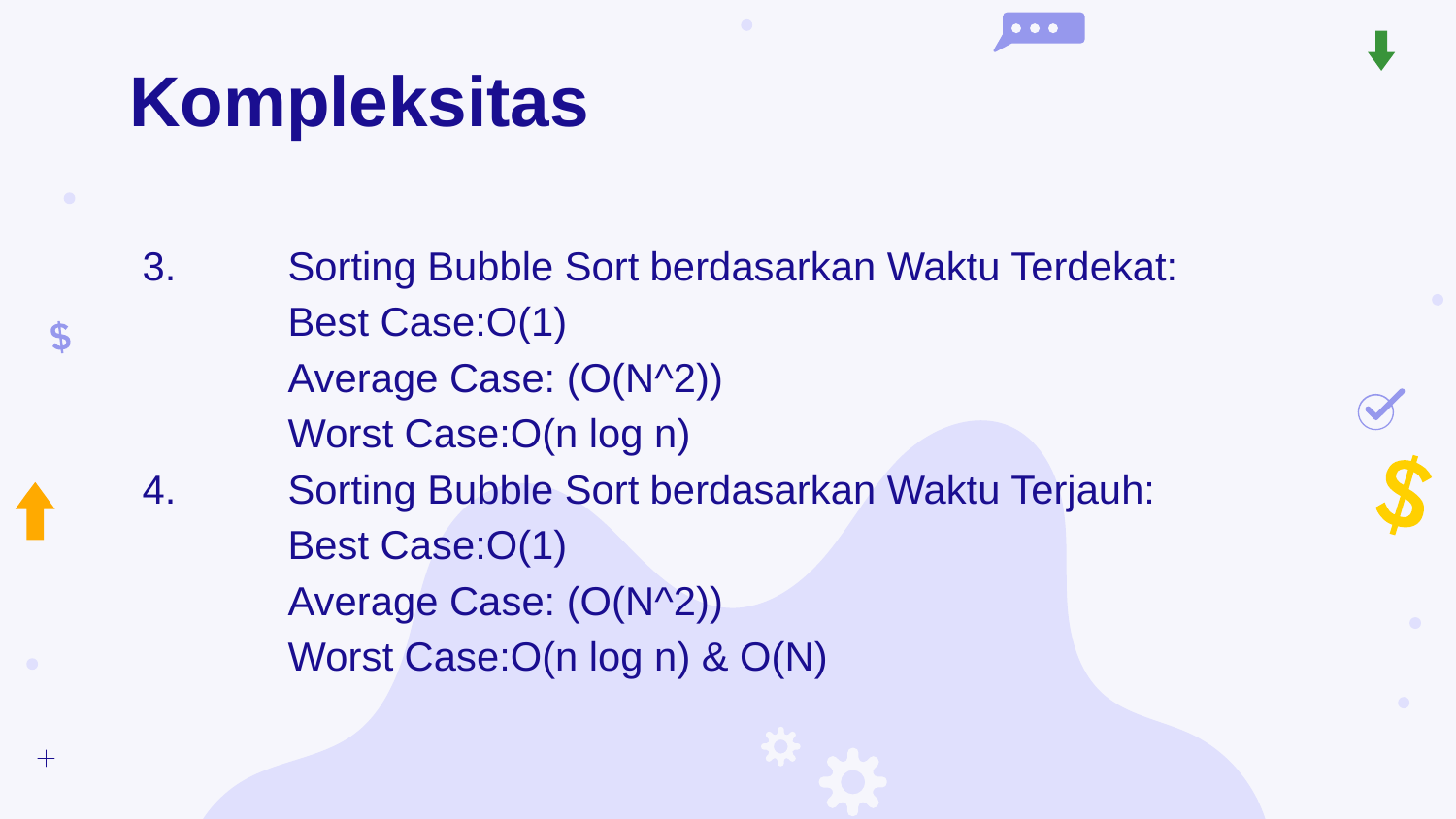

Kompleksitas
3. 	Sorting Bubble Sort berdasarkan Waktu Terdekat:
	Best Case:O(1)
	Average Case: (O(N^2))
	Worst Case:O(n log n)
4. 	Sorting Bubble Sort berdasarkan Waktu Terjauh:
	Best Case:O(1)
	Average Case: (O(N^2))
	Worst Case:O(n log n) & O(N)